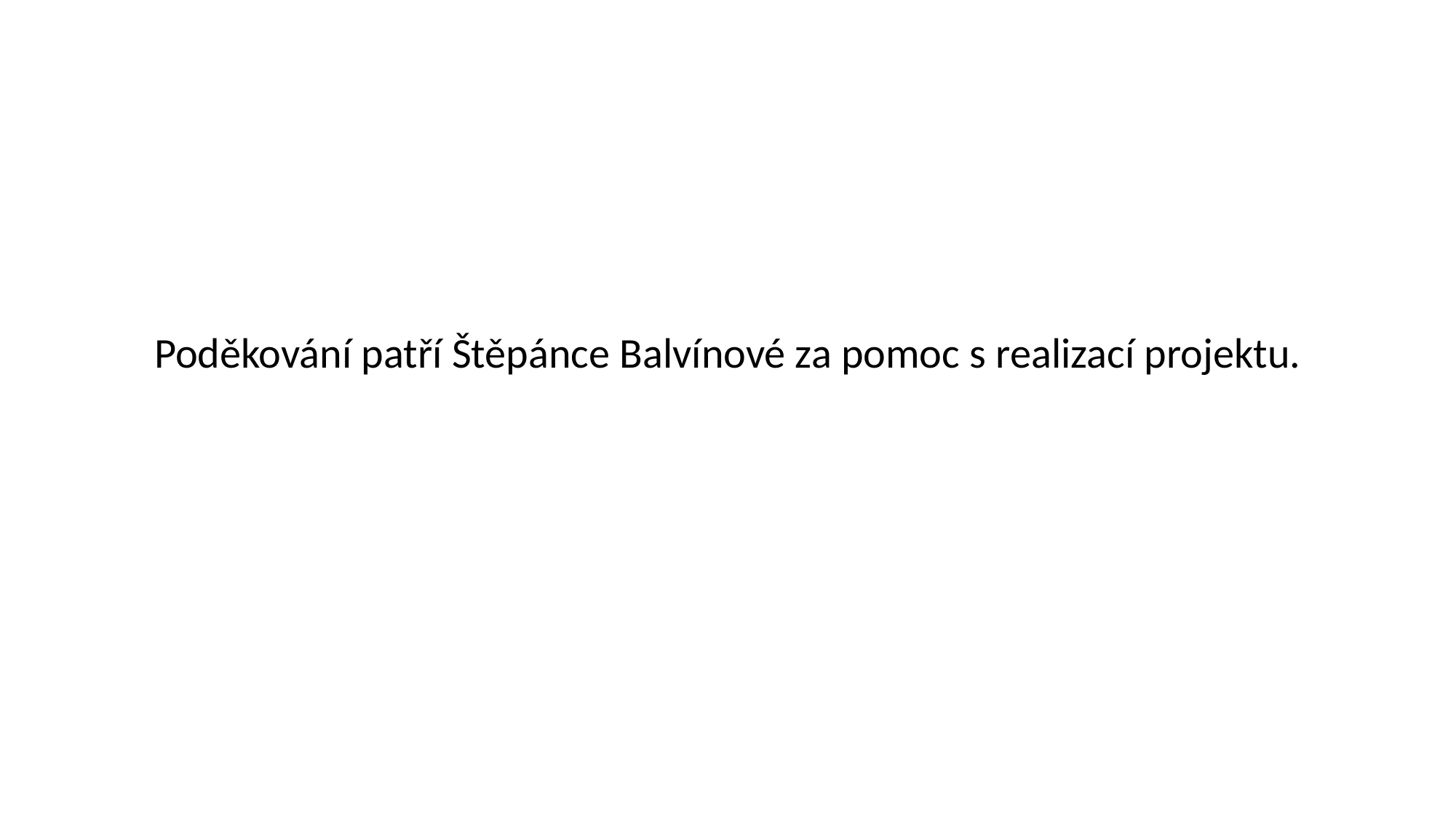

#
Poděkování patří Štěpánce Balvínové za pomoc s realizací projektu.